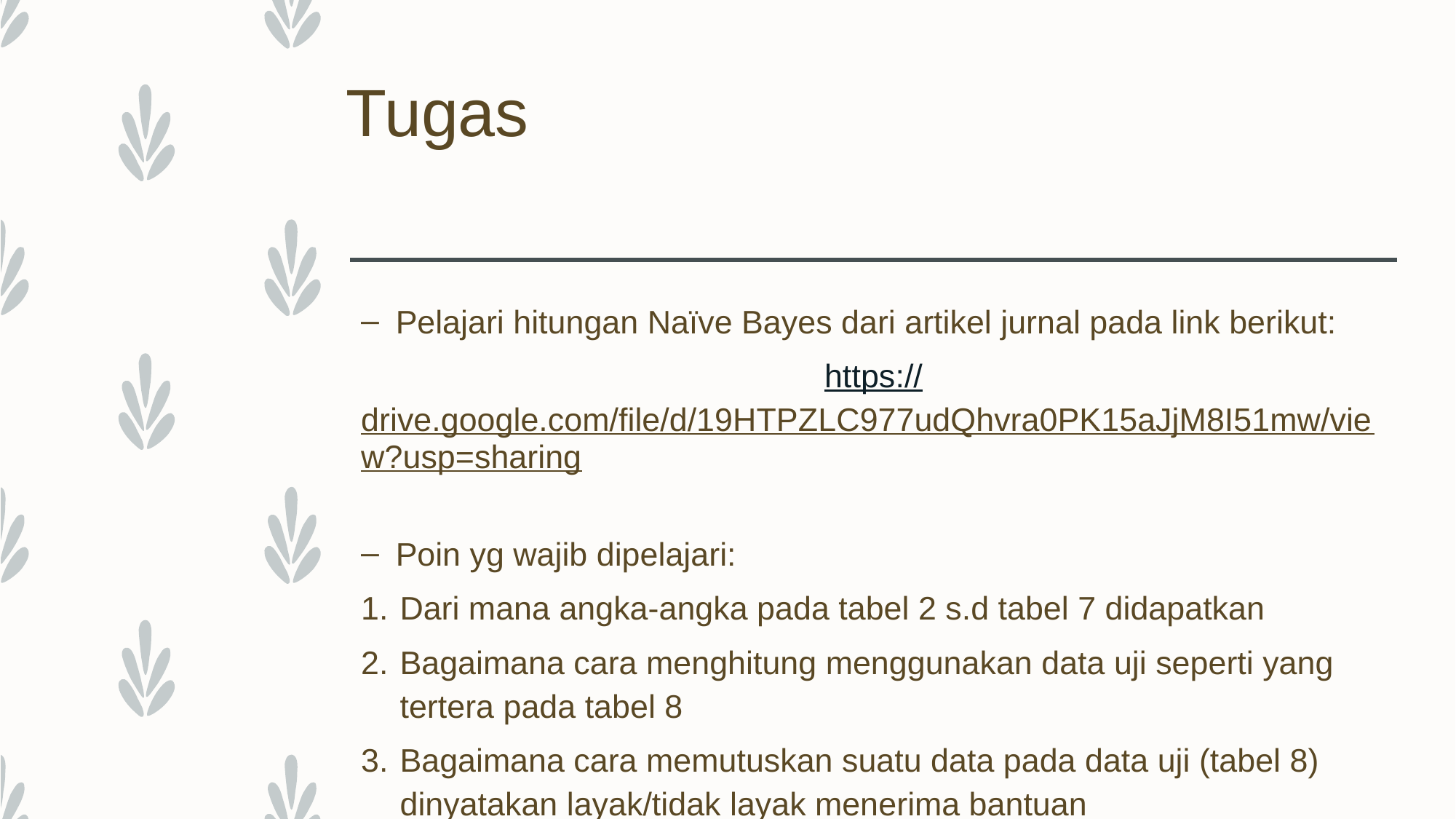

# Tugas
Pelajari hitungan Naïve Bayes dari artikel jurnal pada link berikut:
https://drive.google.com/file/d/19HTPZLC977udQhvra0PK15aJjM8I51mw/view?usp=sharing
Poin yg wajib dipelajari:
Dari mana angka-angka pada tabel 2 s.d tabel 7 didapatkan
Bagaimana cara menghitung menggunakan data uji seperti yang tertera pada tabel 8
Bagaimana cara memutuskan suatu data pada data uji (tabel 8) dinyatakan layak/tidak layak menerima bantuan